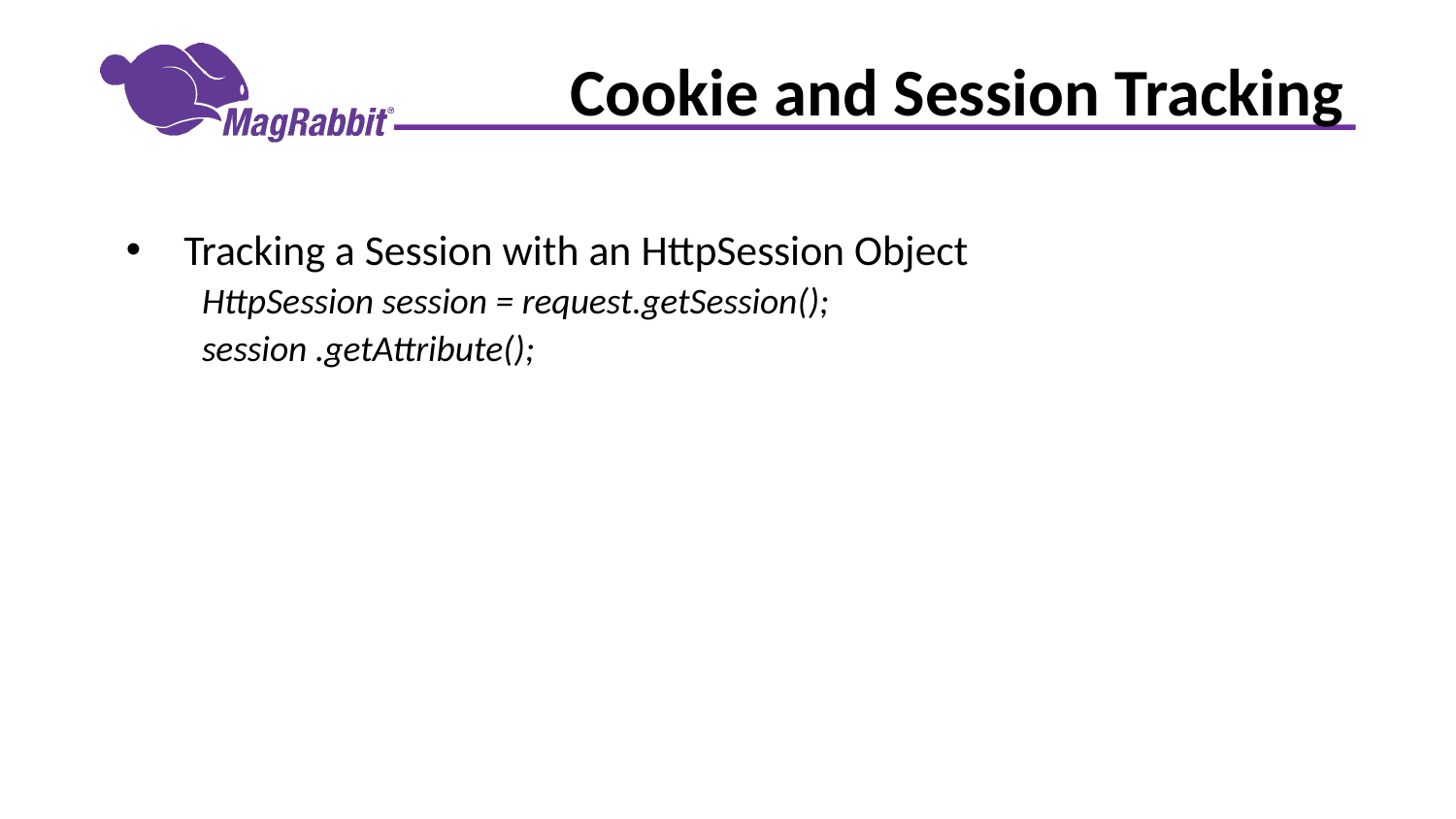

# Cookie and Session Tracking
Tracking a Session with an HttpSession Object
HttpSession session = request.getSession();
session .getAttribute();